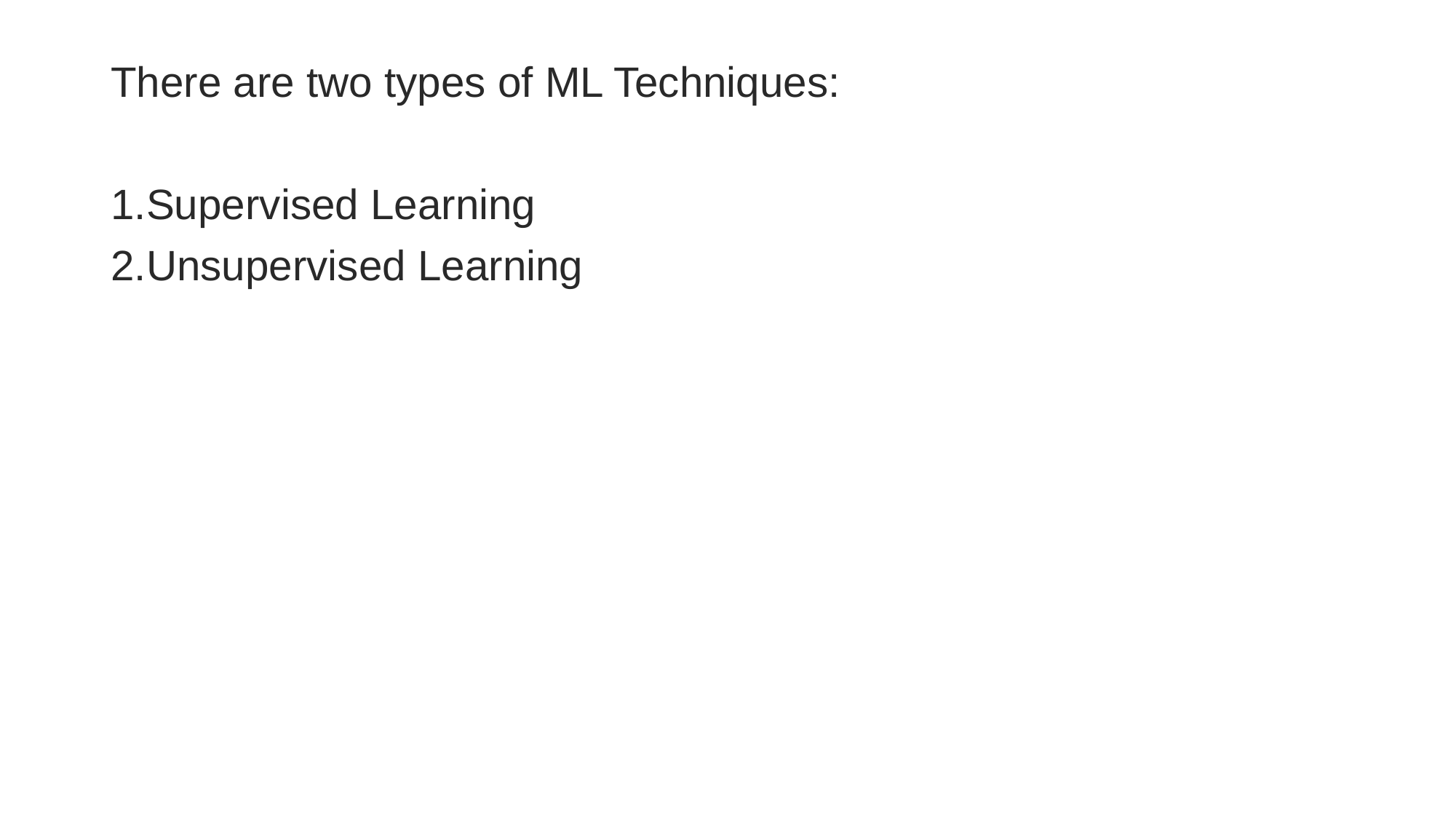

There are two types of ML Techniques:

Supervised Learning
Unsupervised Learning